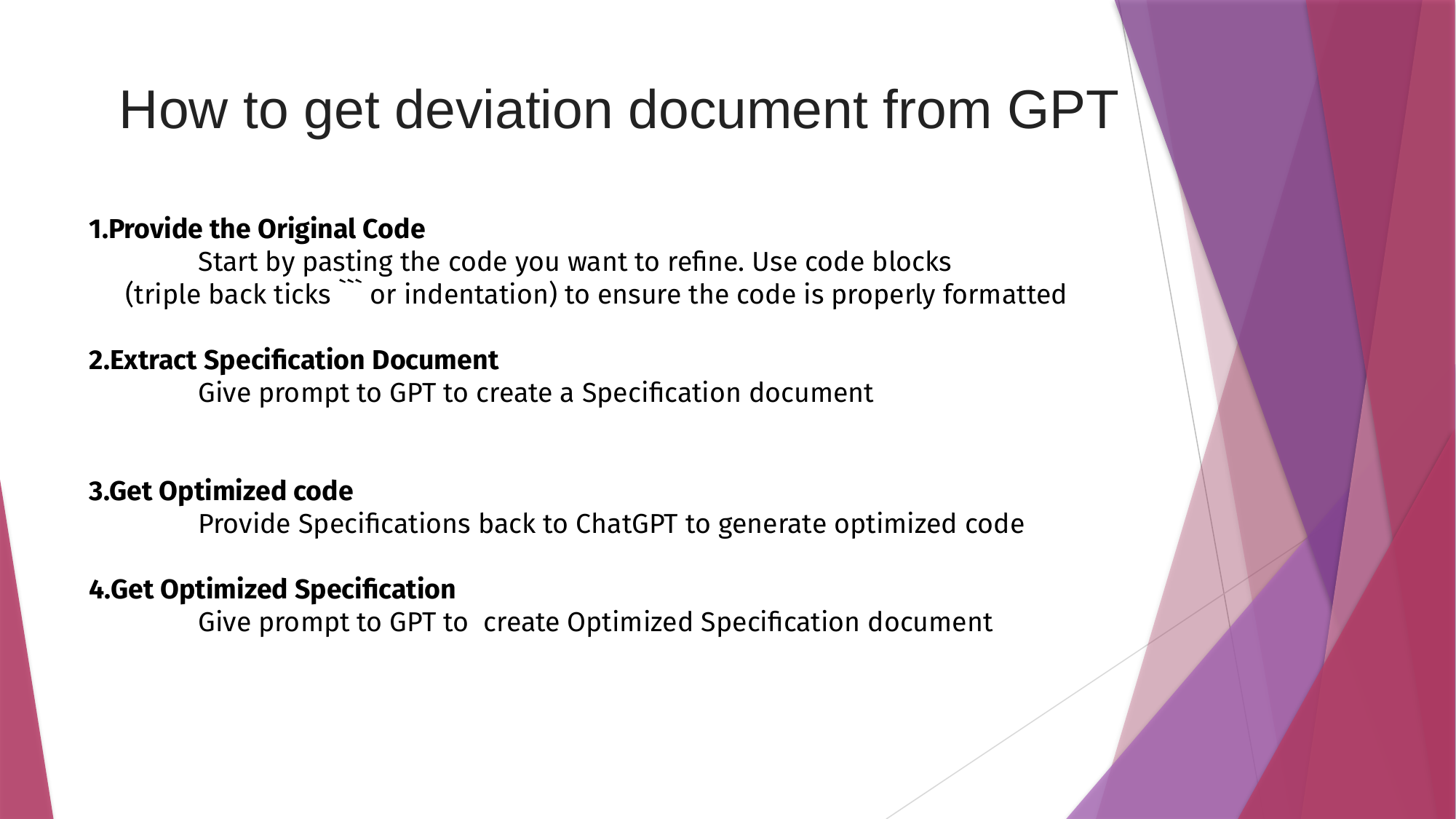

How to get deviation document from GPT

1.Provide the Original Code
	Start by pasting the code you want to refine. Use code blocks
     (triple back ticks ``` or indentation) to ensure the code is properly formatted

2.Extract Specification Document
	Give prompt to GPT to create a Specification document

3.Get Optimized code
	Provide Specifications back to ChatGPT to generate optimized code

4.Get Optimized Specification
	Give prompt to GPT to  create Optimized Specification document